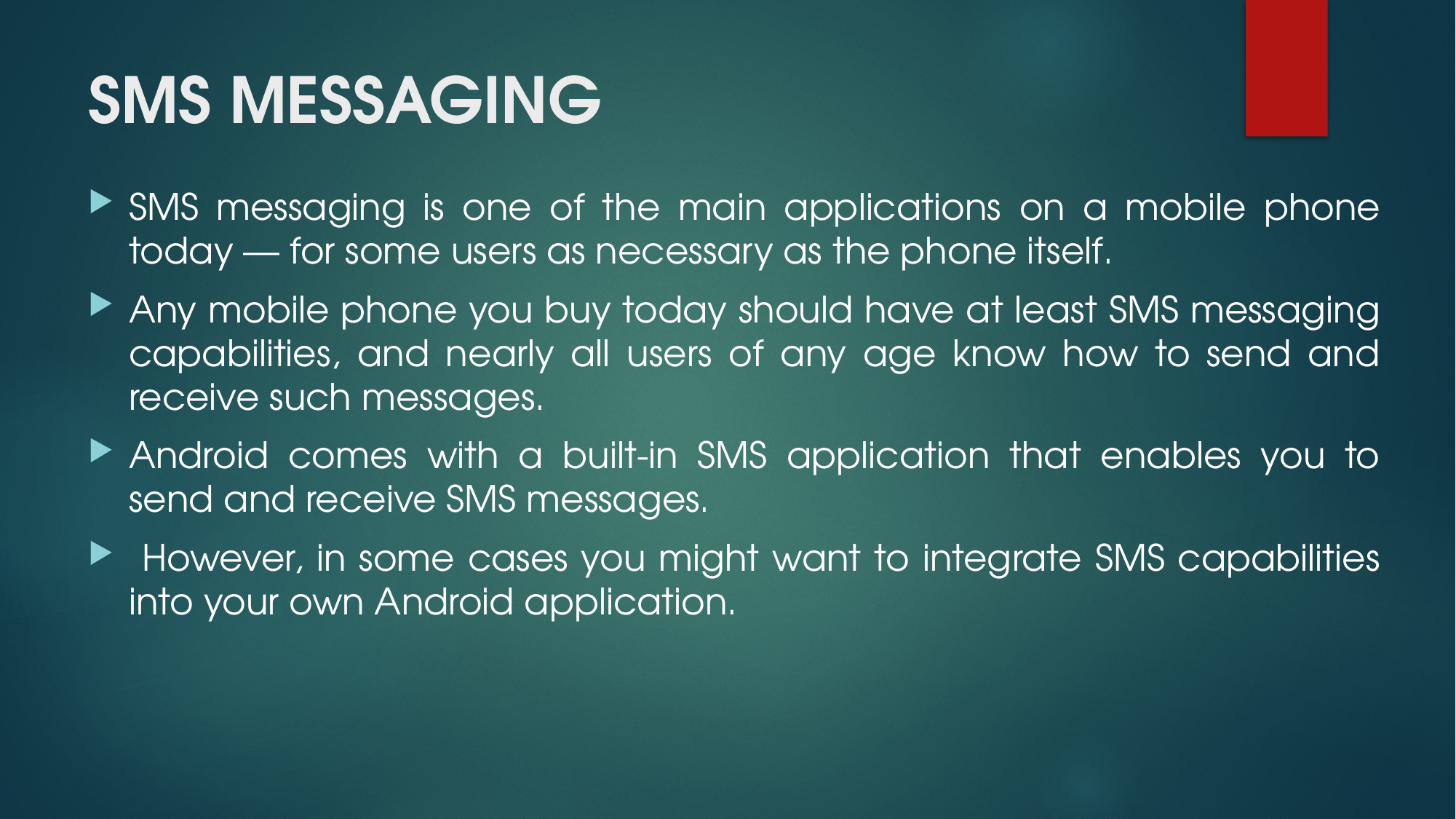

# SMS MESSAGING
SMS messaging is one of the main applications on a mobile phone today — for some users as necessary as the phone itself.
Any mobile phone you buy today should have at least SMS messaging capabilities, and nearly all users of any age know how to send and receive such messages.
Android comes with a built-in SMS application that enables you to send and receive SMS messages.
 However, in some cases you might want to integrate SMS capabilities into your own Android application.